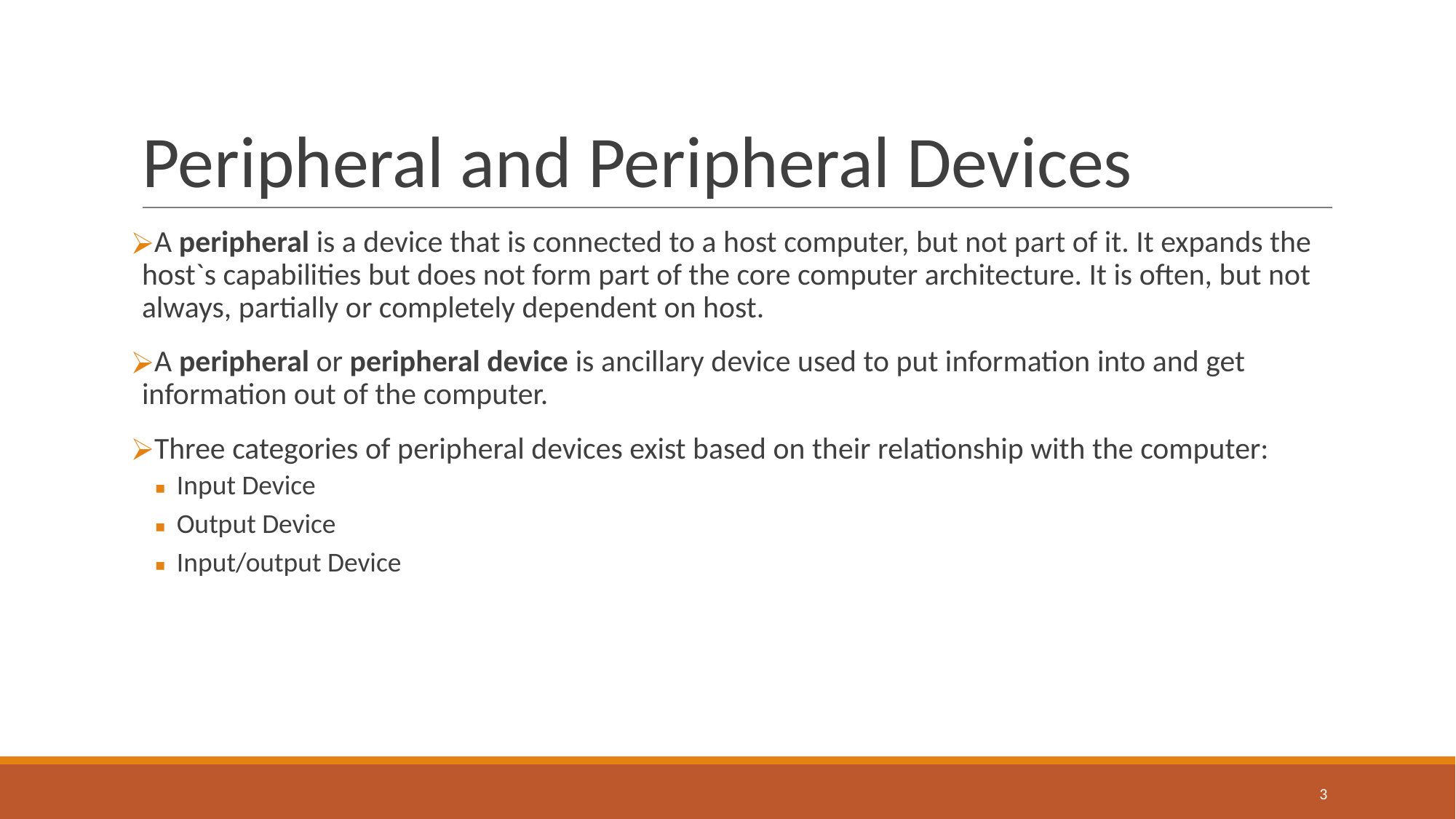

# Peripheral and Peripheral Devices
A peripheral is a device that is connected to a host computer, but not part of it. It expands the host`s capabilities but does not form part of the core computer architecture. It is often, but not always, partially or completely dependent on host.
A peripheral or peripheral device is ancillary device used to put information into and get information out of the computer.
Three categories of peripheral devices exist based on their relationship with the computer:
Input Device
Output Device
Input/output Device

3